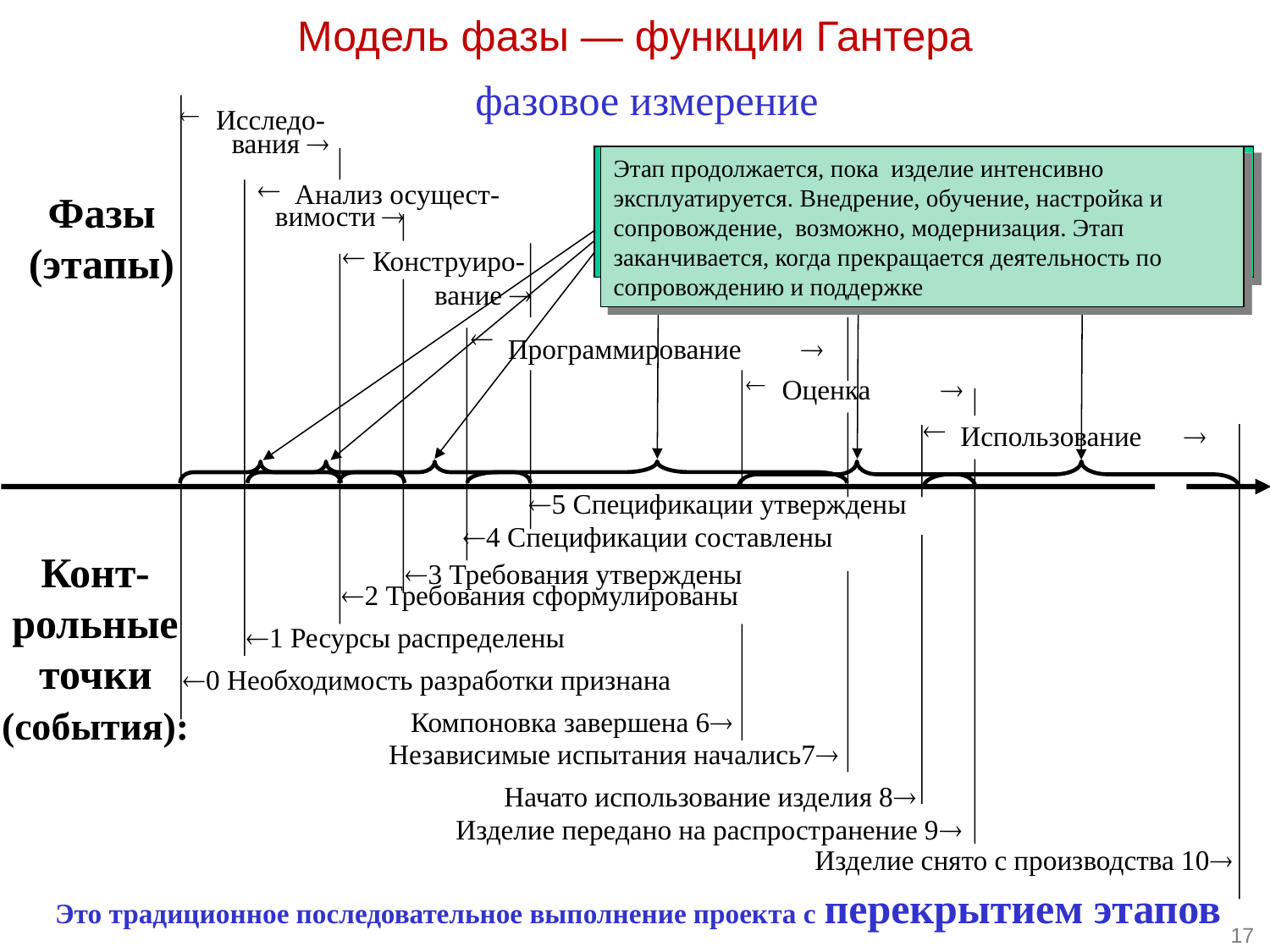

Модель фазы — функции Гантера
фазовое измерение

 Исследо-
     вания →
Обосновываются необходимые  ресурсы и формулируются  требования

Определяется осуществимость  проекта
с технической, эргономической и экономической точек зрения

Определяется архитектура системы, составляются спецификации компонентов, распределяются задания на программирование компонентов, фиксируется процедура интеграции системы

Реализация программ компонентов с последующей сборкой изделия. Завершается, когда заканчивается документирование, отладка и компоновка, и система передается службе, выполняющей независимую оценку результатов работы

Буферная зона между началом испытаний и практическим использованием. Этап начинается после внутренних (силами разработчиков) испытаний и заканчивается, когда подтверждается готовность системы к эксплуатации

Этап продолжается, пока  изделие интенсивно эксплуатируется. Внедрение, обучение, настройка и сопровождение,  возможно, модернизация. Этап заканчивается, когда прекращается деятельность по сопровождению и поддержке

 Анализ осущест-
Фазы (этапы)

вимости →

Конструиро-
вание →

 Программирование        →

 Оценка          →

 Использование      →

 ←5 Спецификации утверждены
 ←4 Спецификации составлены

Конт-рольные точки (события):
←3 Требования утверждены
←2 Требования сформулированы

←1 Ресурсы распределены

←0 Необходимость разработки признана
Компоновка завершена 6→
Независимые испытания начались7→
Начато использование изделия 8→
Изделие передано на распространение 9→
Изделие снято с производства 10→
Это традиционное последовательное выполнение проекта с перекрытием этапов
17